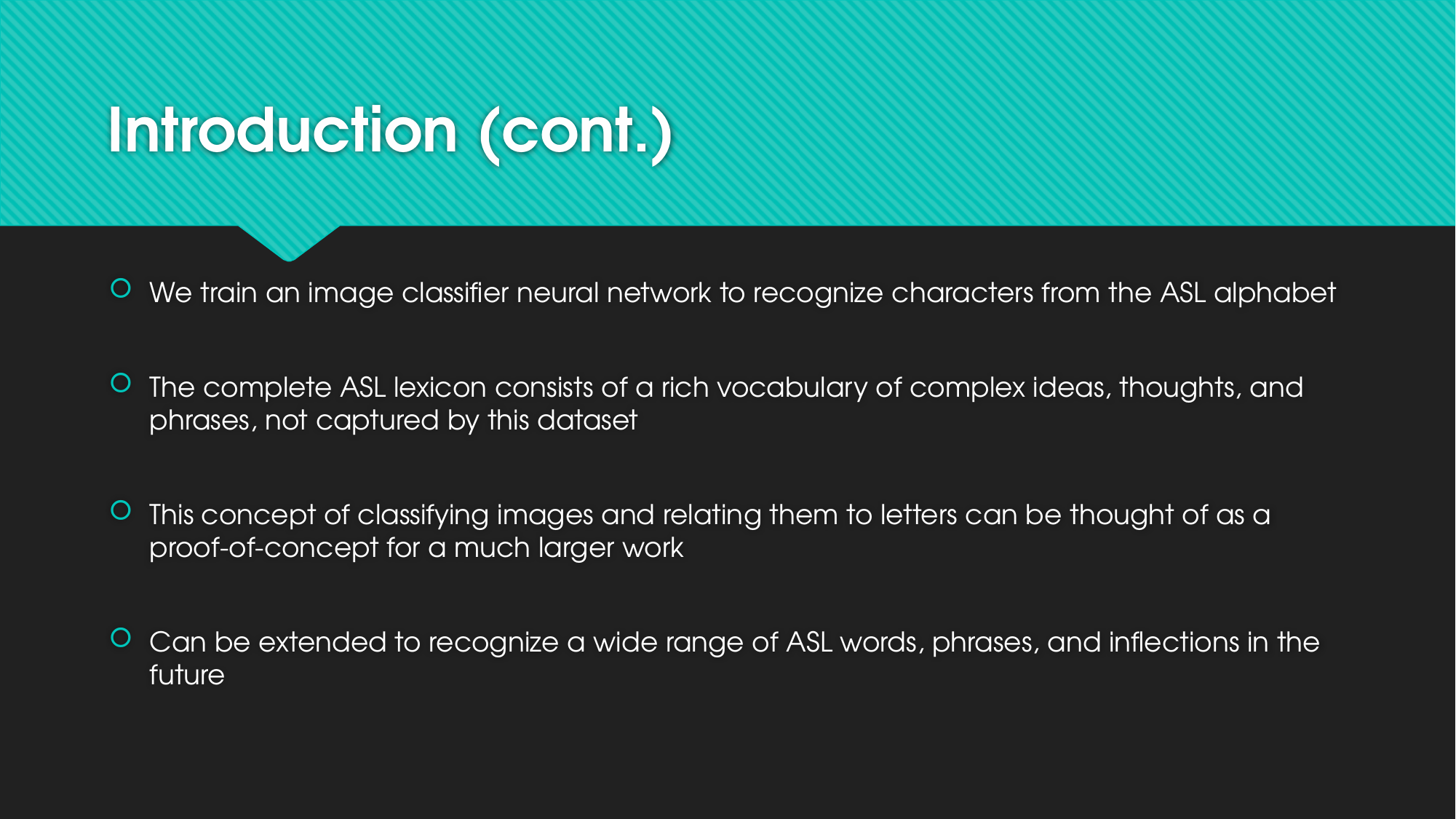

# Introduction (cont.)
We train an image classifier neural network to recognize characters from the ASL alphabet

The complete ASL lexicon consists of a rich vocabulary of complex ideas, thoughts, and phrases, not captured by this dataset

This concept of classifying images and relating them to letters can be thought of as a proof-of-concept for a much larger work

Can be extended to recognize a wide range of ASL words, phrases, and inflections in the future